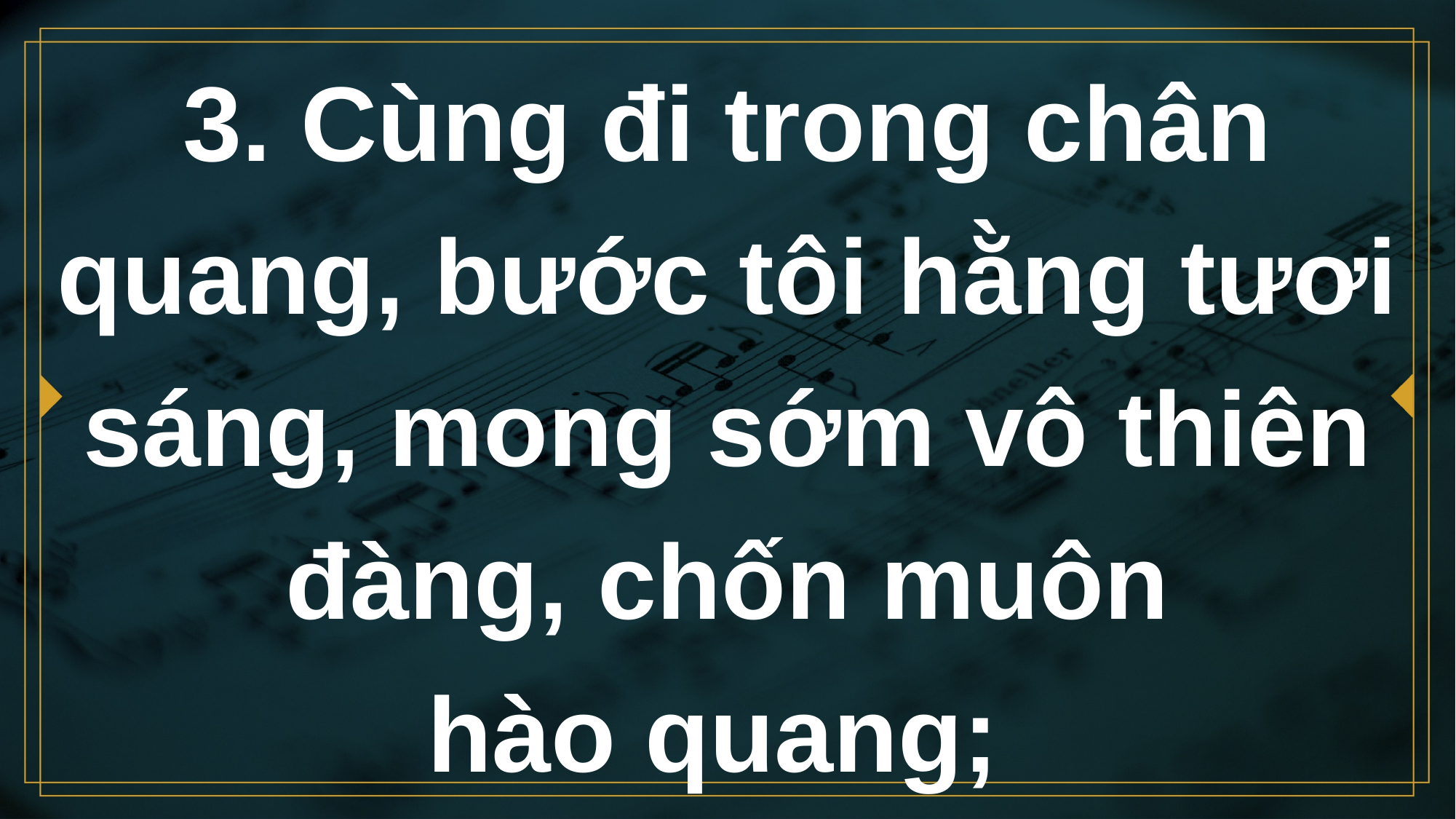

# 3. Cùng đi trong chân quang, bước tôi hằng tươi sáng, mong sớm vô thiên đàng, chốn muôn hào quang;